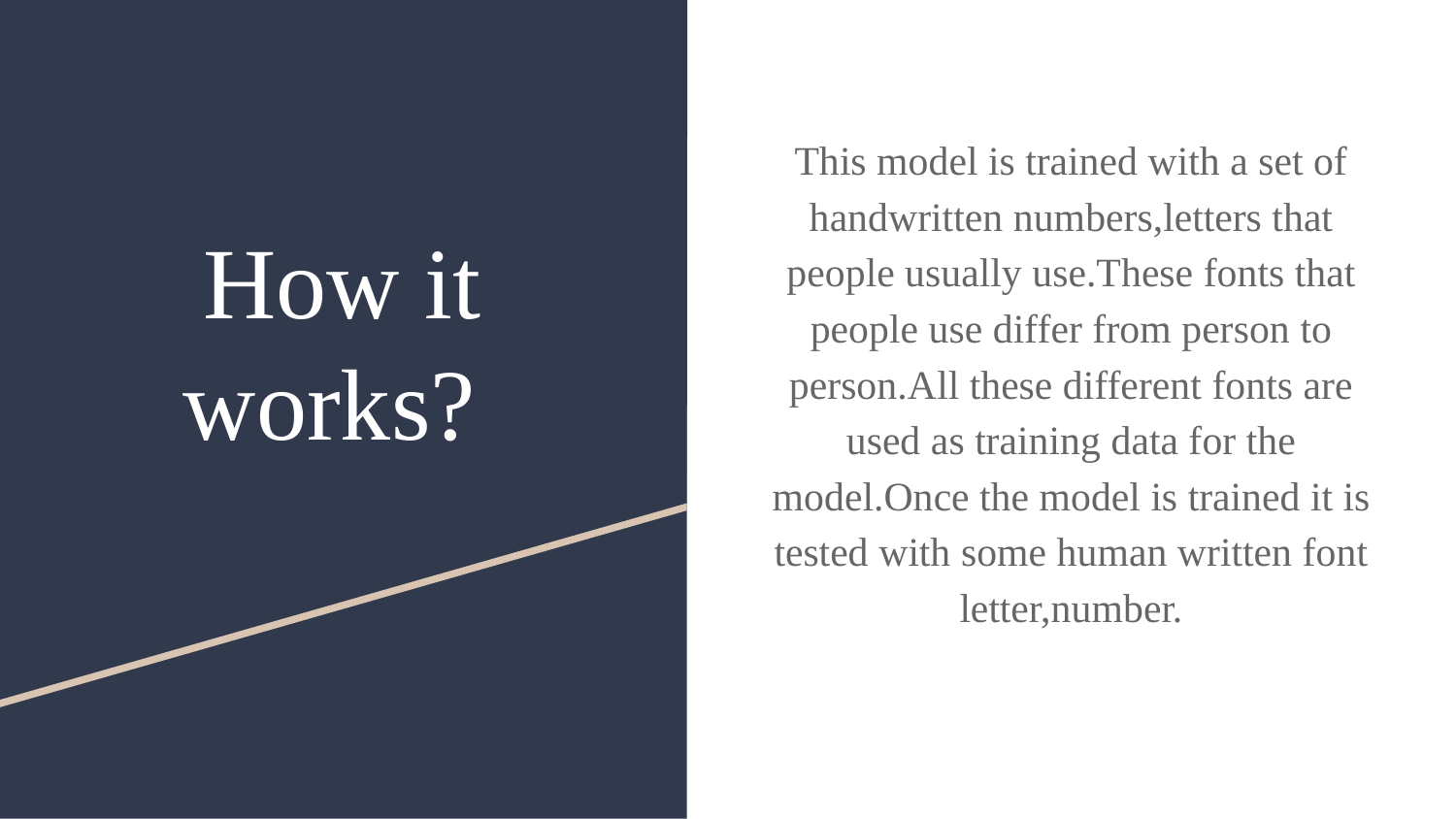

This model is trained with a set of handwritten numbers,letters that people usually use.These fonts that people use differ from person to person.All these different fonts are used as training data for the model.Once the model is trained it is tested with some human written font letter,number.
# How it works?